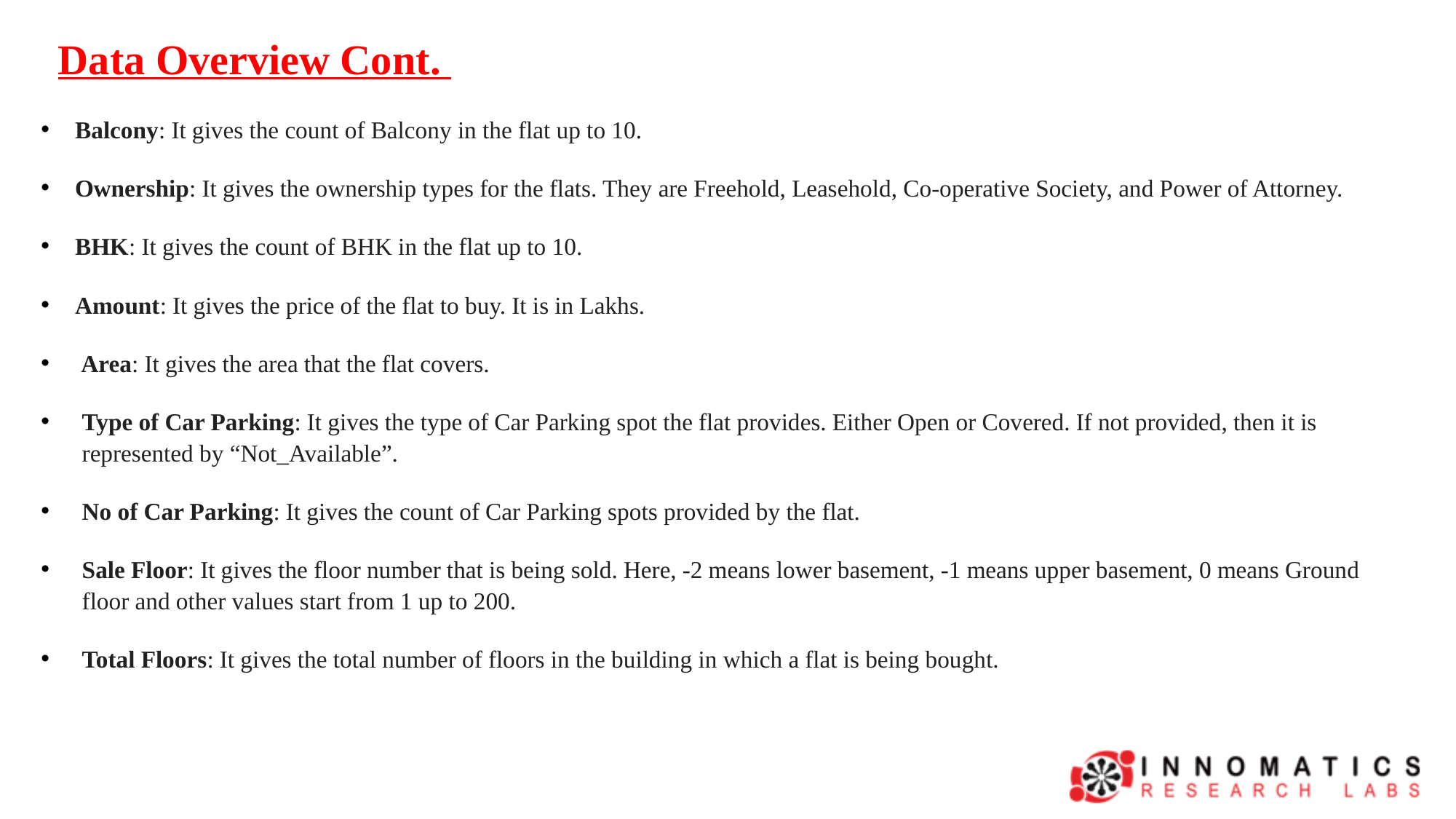

Data Overview Cont.
Balcony: It gives the count of Balcony in the flat up to 10.
Ownership: It gives the ownership types for the flats. They are Freehold, Leasehold, Co-operative Society, and Power of Attorney.
BHK: It gives the count of BHK in the flat up to 10.
Amount: It gives the price of the flat to buy. It is in Lakhs.
 Area: It gives the area that the flat covers.
Type of Car Parking: It gives the type of Car Parking spot the flat provides. Either Open or Covered. If not provided, then it is represented by “Not_Available”.
No of Car Parking: It gives the count of Car Parking spots provided by the flat.
Sale Floor: It gives the floor number that is being sold. Here, -2 means lower basement, -1 means upper basement, 0 means Ground floor and other values start from 1 up to 200.
Total Floors: It gives the total number of floors in the building in which a flat is being bought.